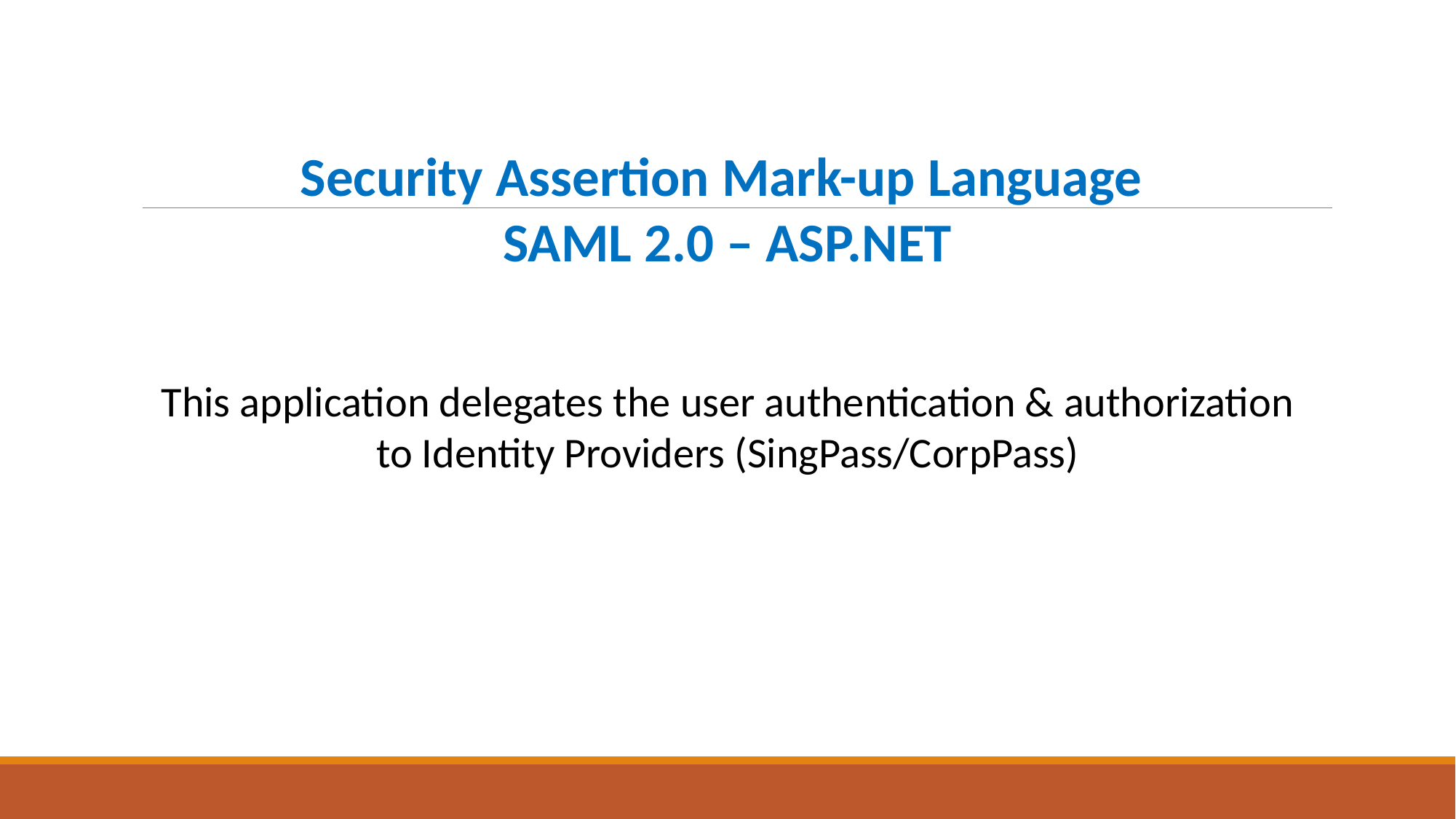

Security Assertion Mark-up Language
SAML 2.0 – ASP.NET

This application delegates the user authentication & authorization
to Identity Providers (SingPass/CorpPass)